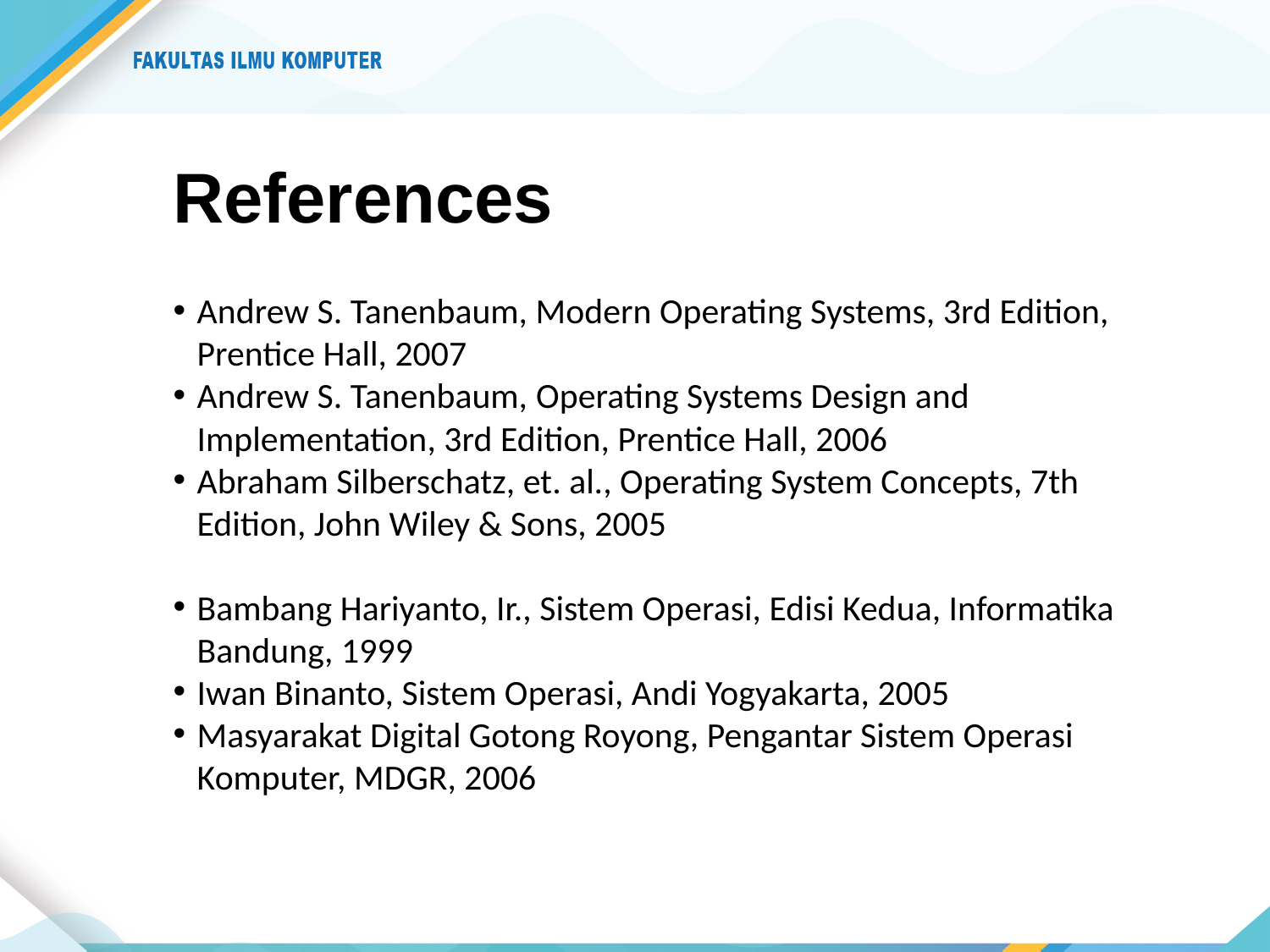

# References
Andrew S. Tanenbaum, Modern Operating Systems, 3rd Edition, Prentice Hall, 2007
Andrew S. Tanenbaum, Operating Systems Design and Implementation, 3rd Edition, Prentice Hall, 2006
Abraham Silberschatz, et. al., Operating System Concepts, 7th Edition, John Wiley & Sons, 2005

Bambang Hariyanto, Ir., Sistem Operasi, Edisi Kedua, Informatika Bandung, 1999
Iwan Binanto, Sistem Operasi, Andi Yogyakarta, 2005
Masyarakat Digital Gotong Royong, Pengantar Sistem Operasi Komputer, MDGR, 2006